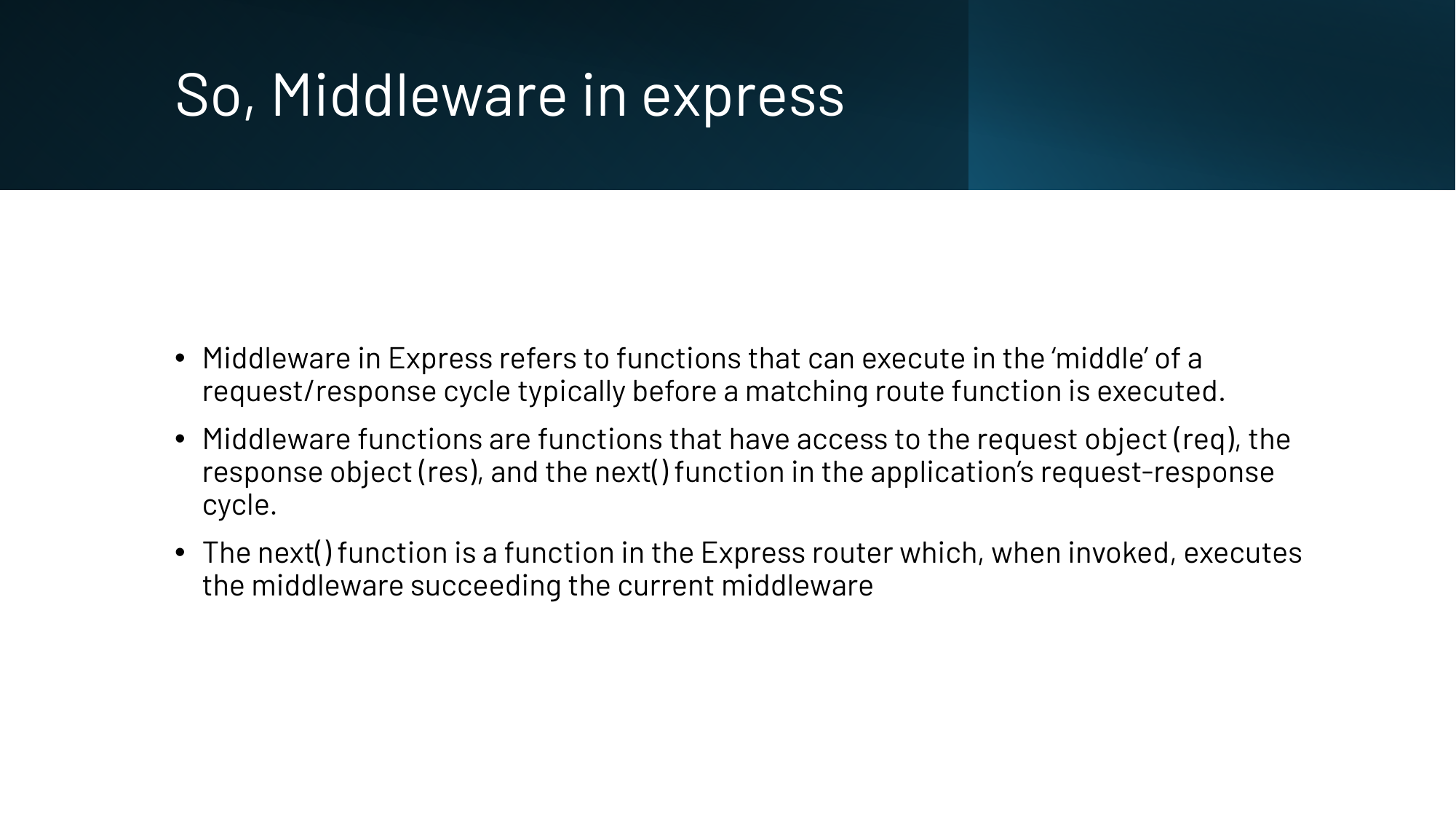

# So, Middleware in express
Middleware in Express refers to functions that can execute in the ‘middle’ of a request/response cycle typically before a matching route function is executed.
Middleware functions are functions that have access to the request object (req), the response object (res), and the next() function in the application’s request-response cycle.
The next() function is a function in the Express router which, when invoked, executes the middleware succeeding the current middleware